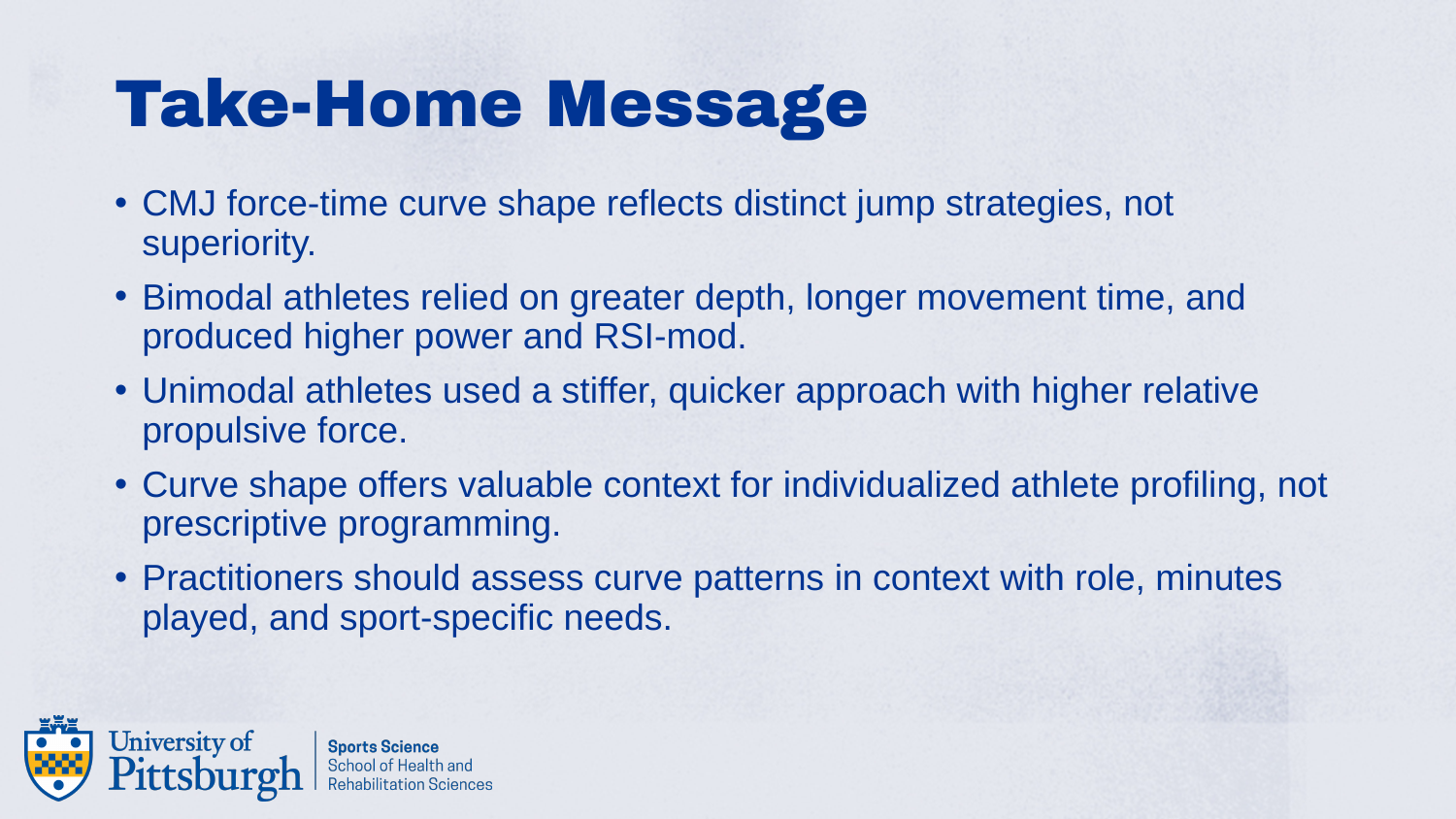

# Take-Home Message
CMJ force-time curve shape reflects distinct jump strategies, not superiority.
Bimodal athletes relied on greater depth, longer movement time, and produced higher power and RSI-mod.
Unimodal athletes used a stiffer, quicker approach with higher relative propulsive force.
Curve shape offers valuable context for individualized athlete profiling, not prescriptive programming.
Practitioners should assess curve patterns in context with role, minutes played, and sport-specific needs.